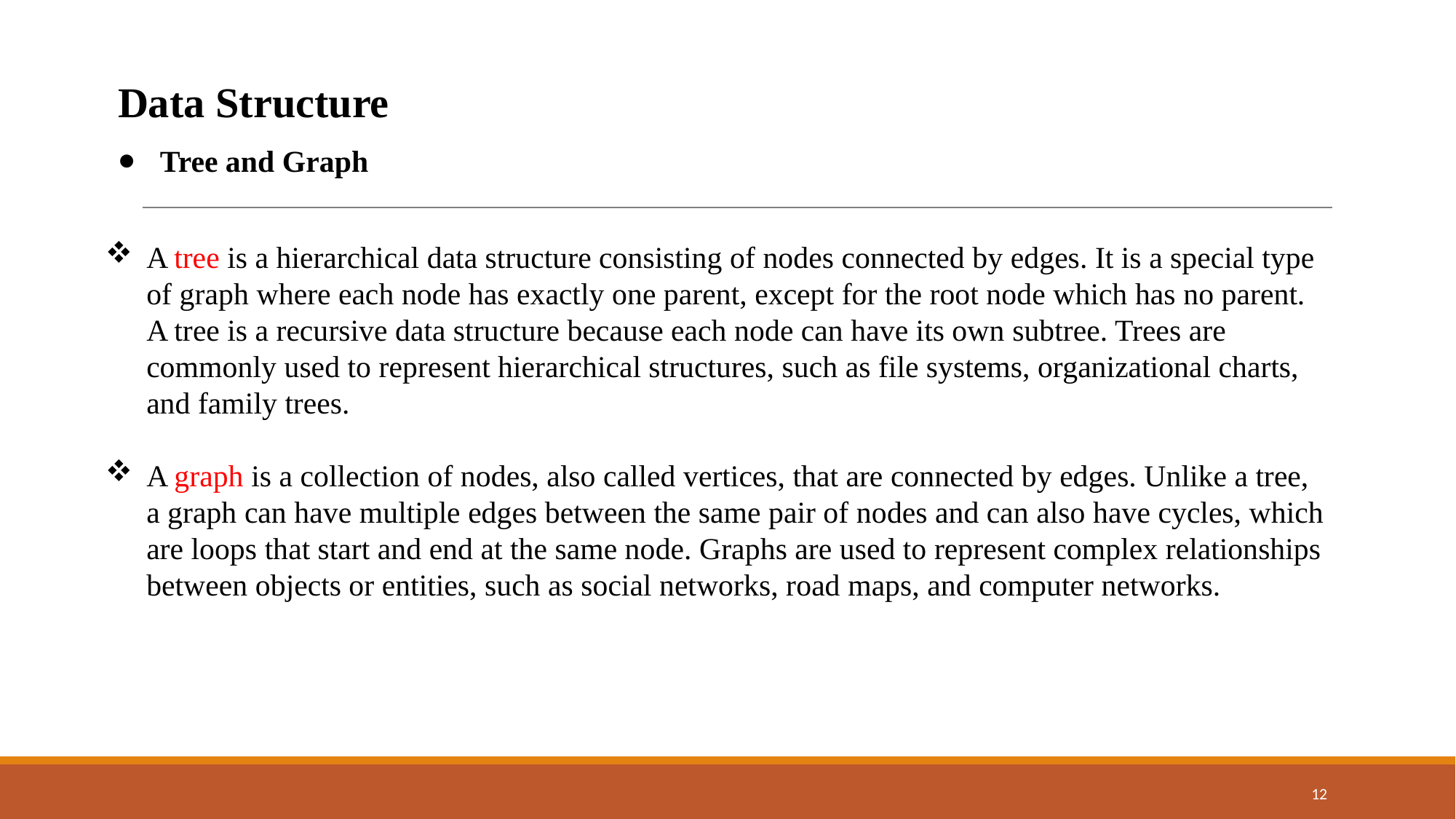

Data Structure
Tree and Graph

A tree is a hierarchical data structure consisting of nodes connected by edges. It is a special type of graph where each node has exactly one parent, except for the root node which has no parent. A tree is a recursive data structure because each node can have its own subtree. Trees are commonly used to represent hierarchical structures, such as file systems, organizational charts, and family trees.

A graph is a collection of nodes, also called vertices, that are connected by edges. Unlike a tree, a graph can have multiple edges between the same pair of nodes and can also have cycles, which are loops that start and end at the same node. Graphs are used to represent complex relationships between objects or entities, such as social networks, road maps, and computer networks.

12